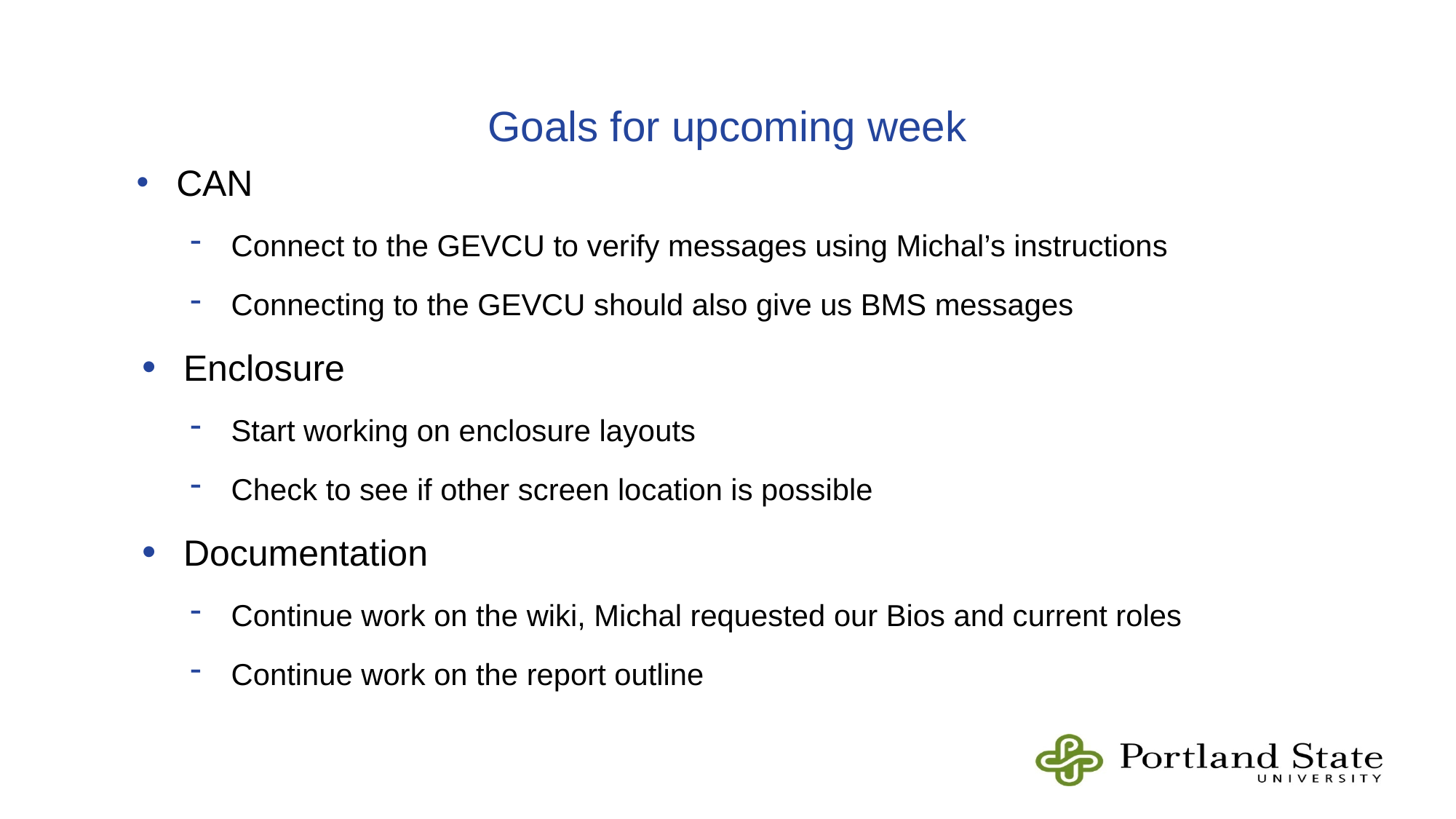

Goals for upcoming week
CAN
Connect to the GEVCU to verify messages using Michal’s instructions
Connecting to the GEVCU should also give us BMS messages
Enclosure
Start working on enclosure layouts
Check to see if other screen location is possible
Documentation
Continue work on the wiki, Michal requested our Bios and current roles
Continue work on the report outline